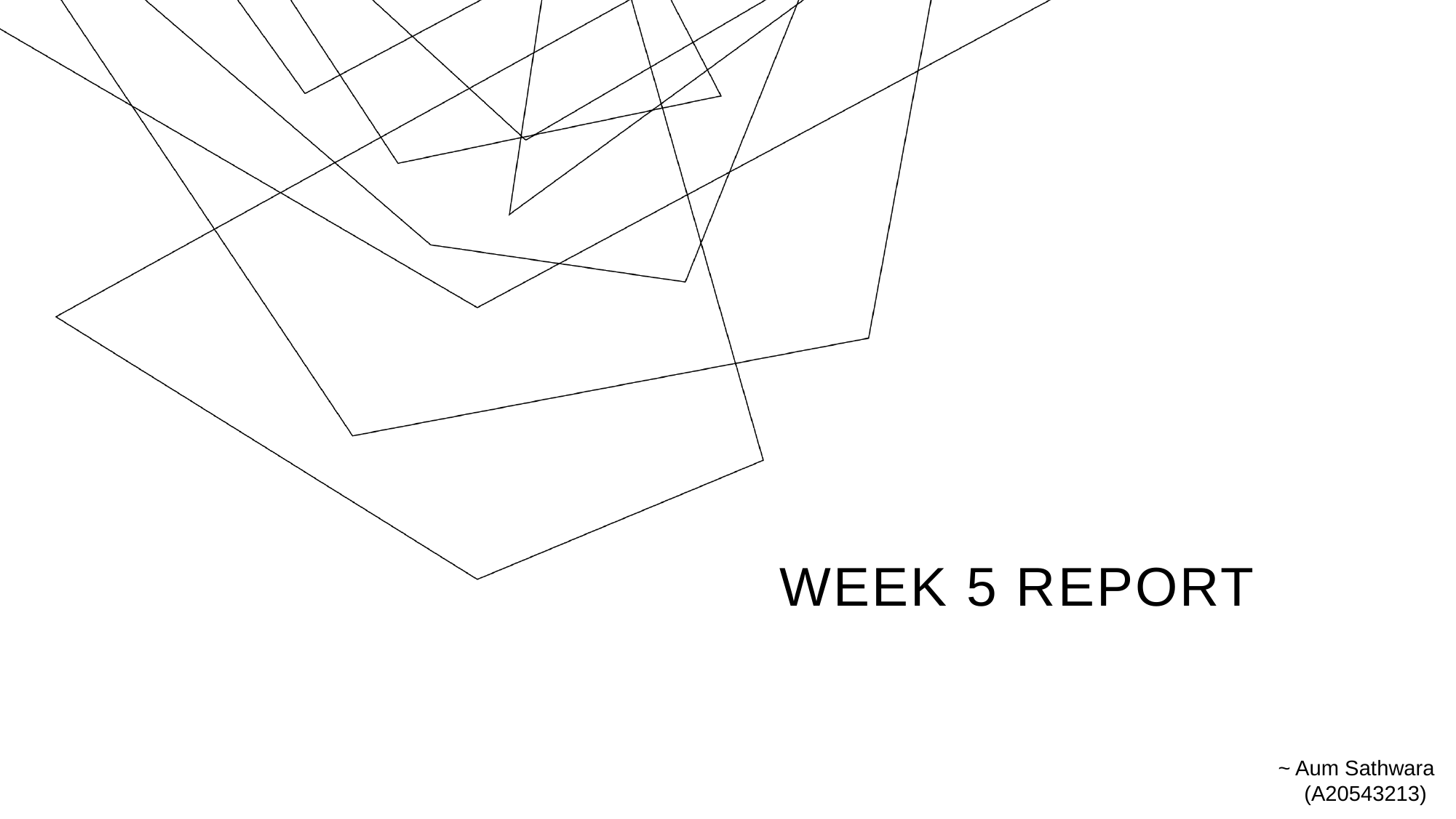

# Week 5 Report
~ Aum Sathwara
   (A20543213)